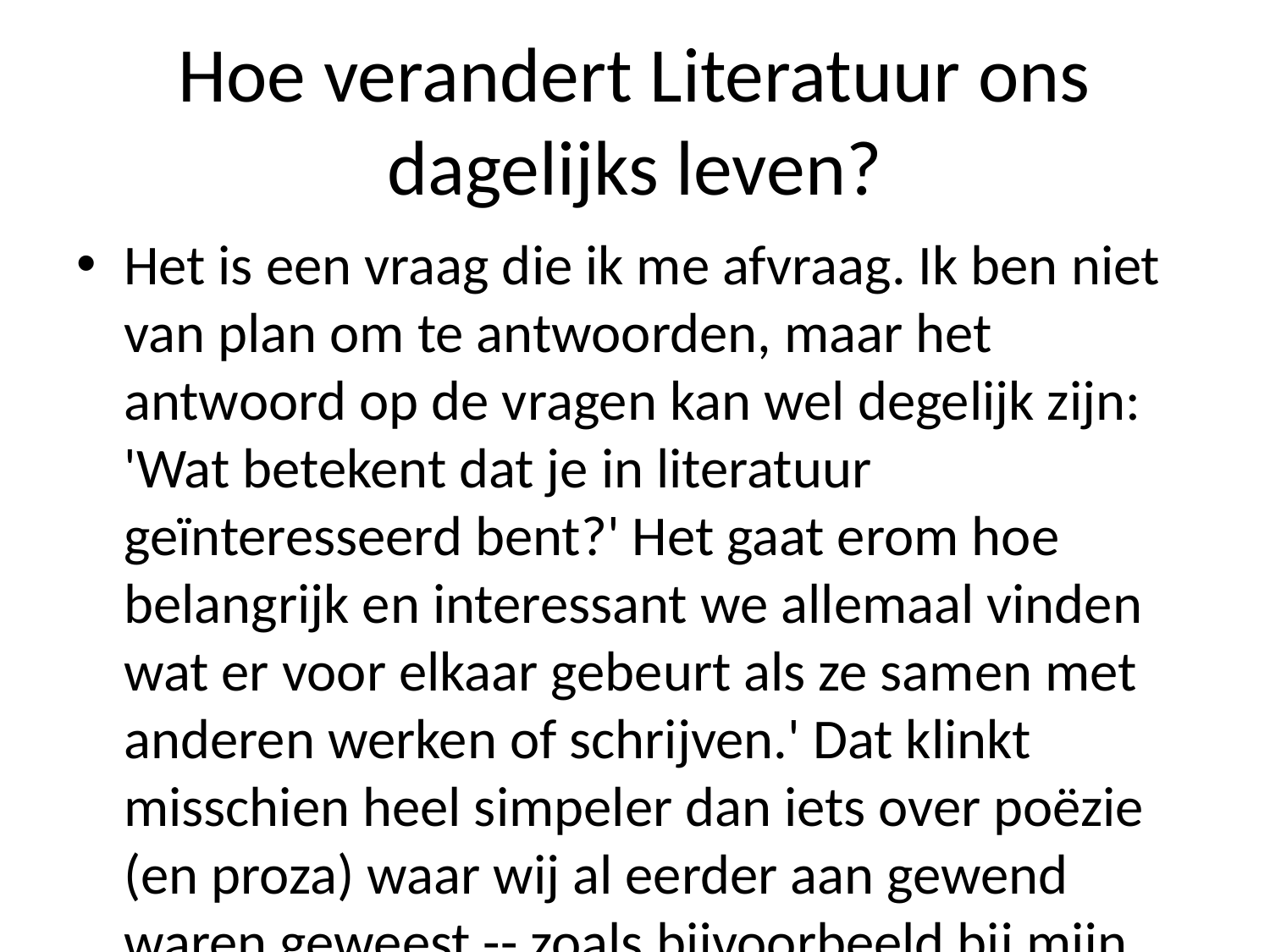

# Hoe verandert Literatuur ons dagelijks leven?
Het is een vraag die ik me afvraag. Ik ben niet van plan om te antwoorden, maar het antwoord op de vragen kan wel degelijk zijn: 'Wat betekent dat je in literatuur geïnteresseerd bent?' Het gaat erom hoe belangrijk en interessant we allemaal vinden wat er voor elkaar gebeurt als ze samen met anderen werken of schrijven.' Dat klinkt misschien heel simpeler dan iets over poëzie (en proza) waar wij al eerder aan gewend waren geweest -- zoals bijvoorbeeld bij mijn vader toen hij schreef De Bezige Bij ('Ik heb nooit gedacht tot gedichten'). Maar ook nog eens zo'n gedicht moet worden geschreven zonder veel aandacht naar andere dingen; dit geldt vooral tegenover literaire werk waarin mensen zich bezighouden door hun eigen ervaringen - zowel fysiek zelfzelfs-zijn alsook ten opzichte daarvan vanuit verhalenvertellerspectief.'' En toch wil iemand anders denken! Zo kunnen schrijvers soms meer inzicht krijgen uit gesprekken tussen lezers onderling omdat zij vaak dezelfde ideeën hebben willen formuleren terwijl tegelijkertijd altijd hetzelfde verhaal wordt verteld... Of